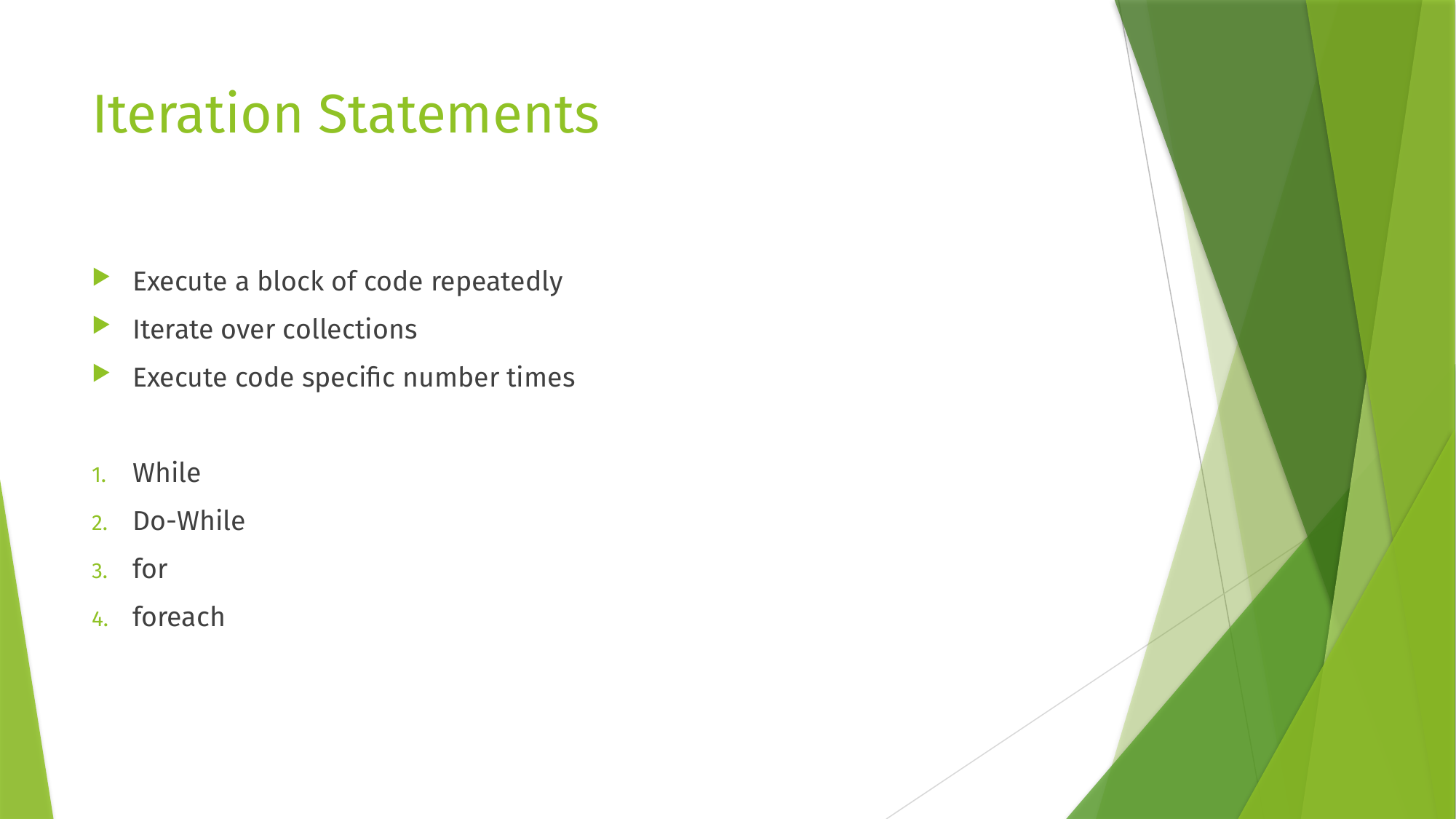

# Iteration Statements
Execute a block of code repeatedly
Iterate over collections
Execute code specific number times

While
Do-While
for
foreach